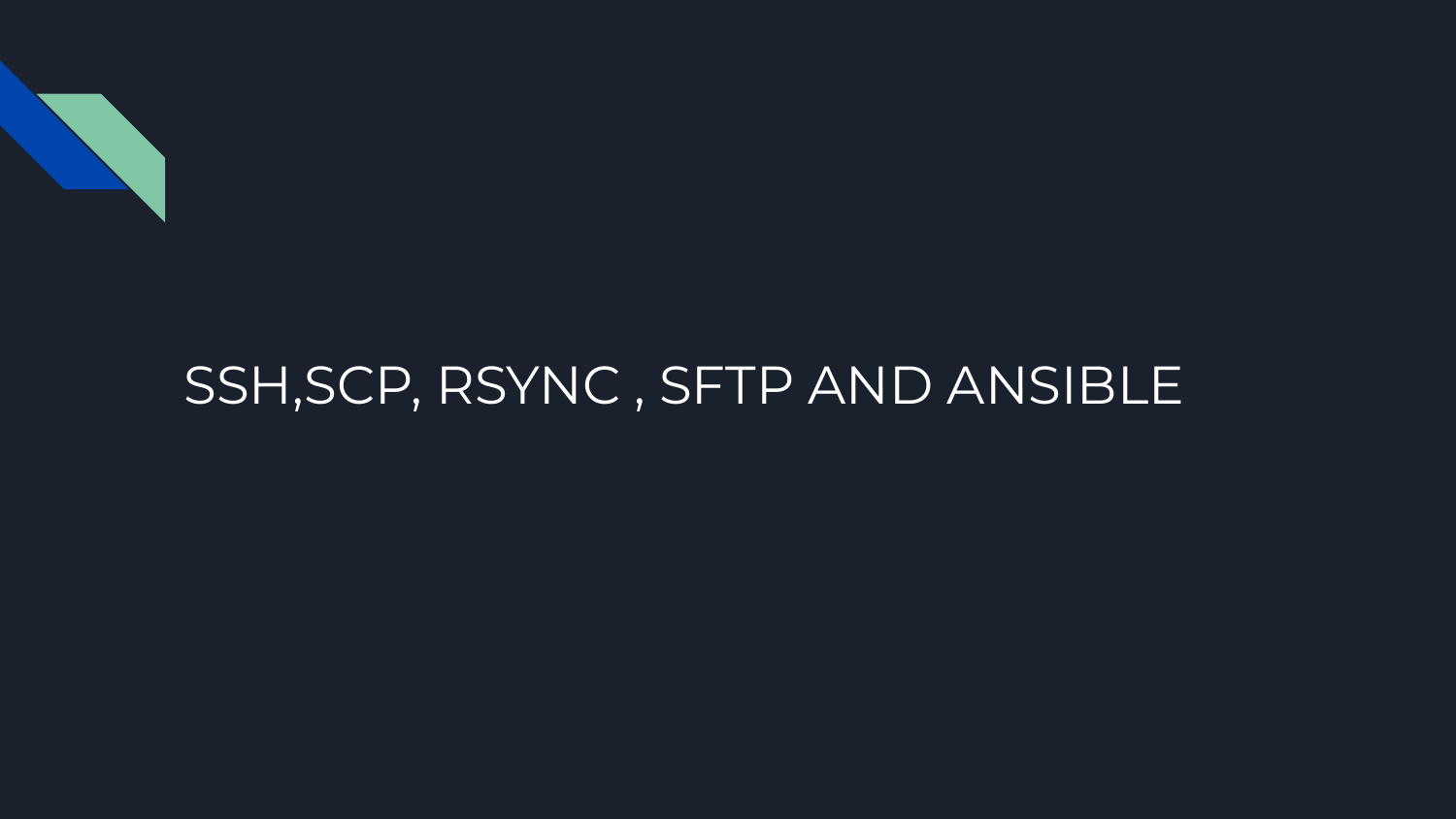

# SSH,SCP, RSYNC , SFTP AND ANSIBLE